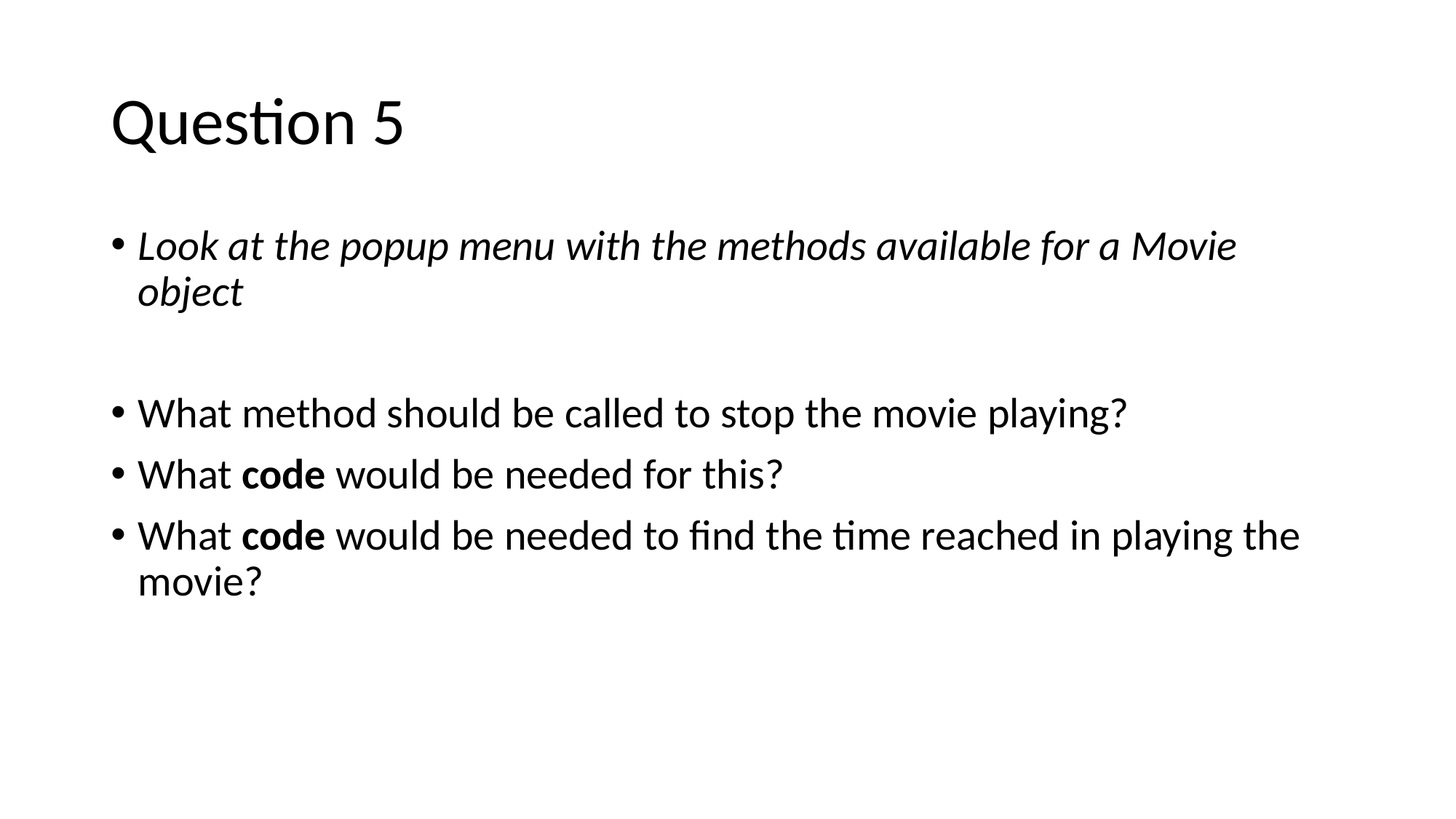

# Question 5
Look at the popup menu with the methods available for a Movie object

What method should be called to stop the movie playing?
What code would be needed for this?
What code would be needed to find the time reached in playing the movie?